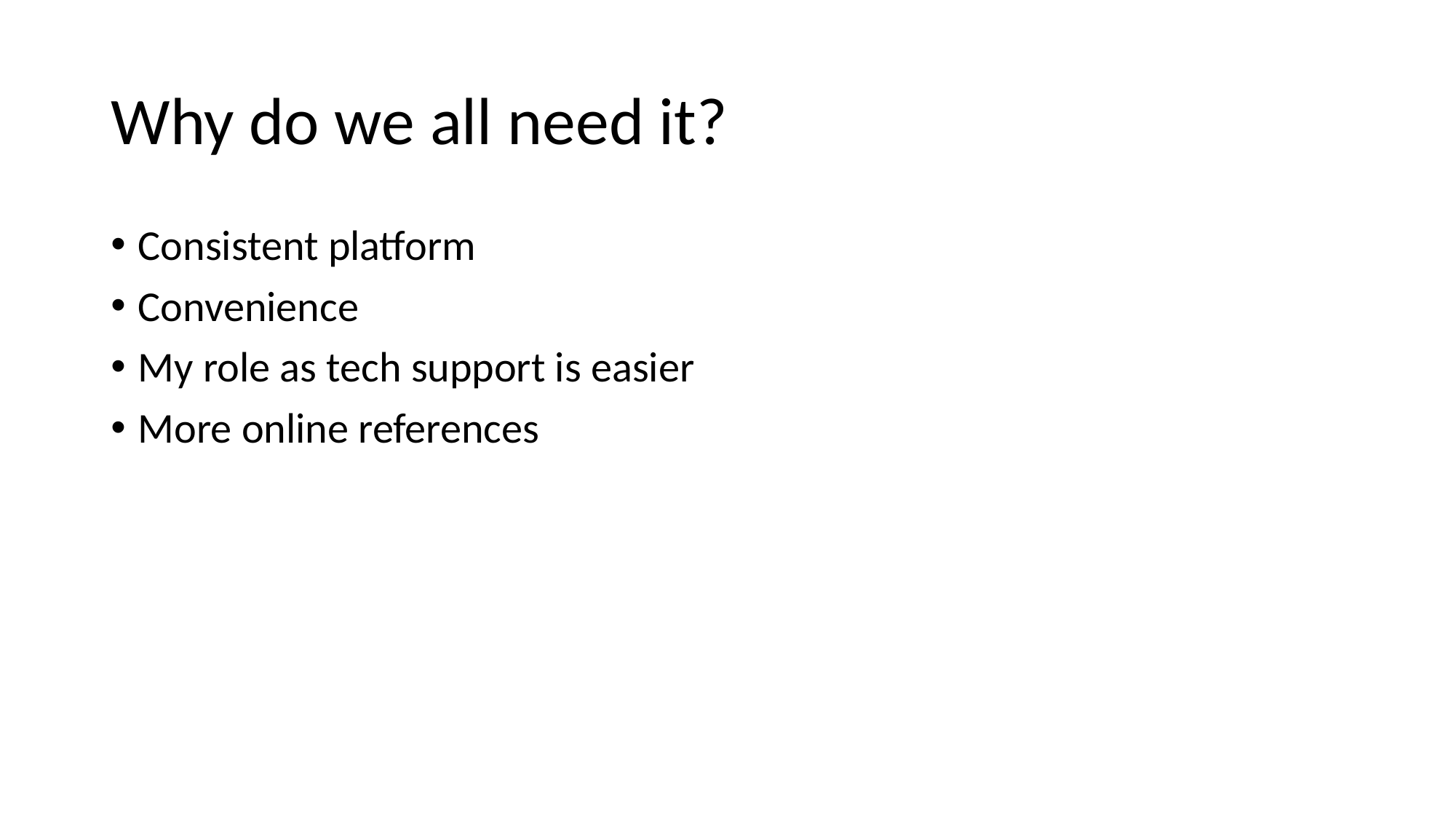

# Why do we all need it?
Consistent platform
Convenience
My role as tech support is easier
More online references